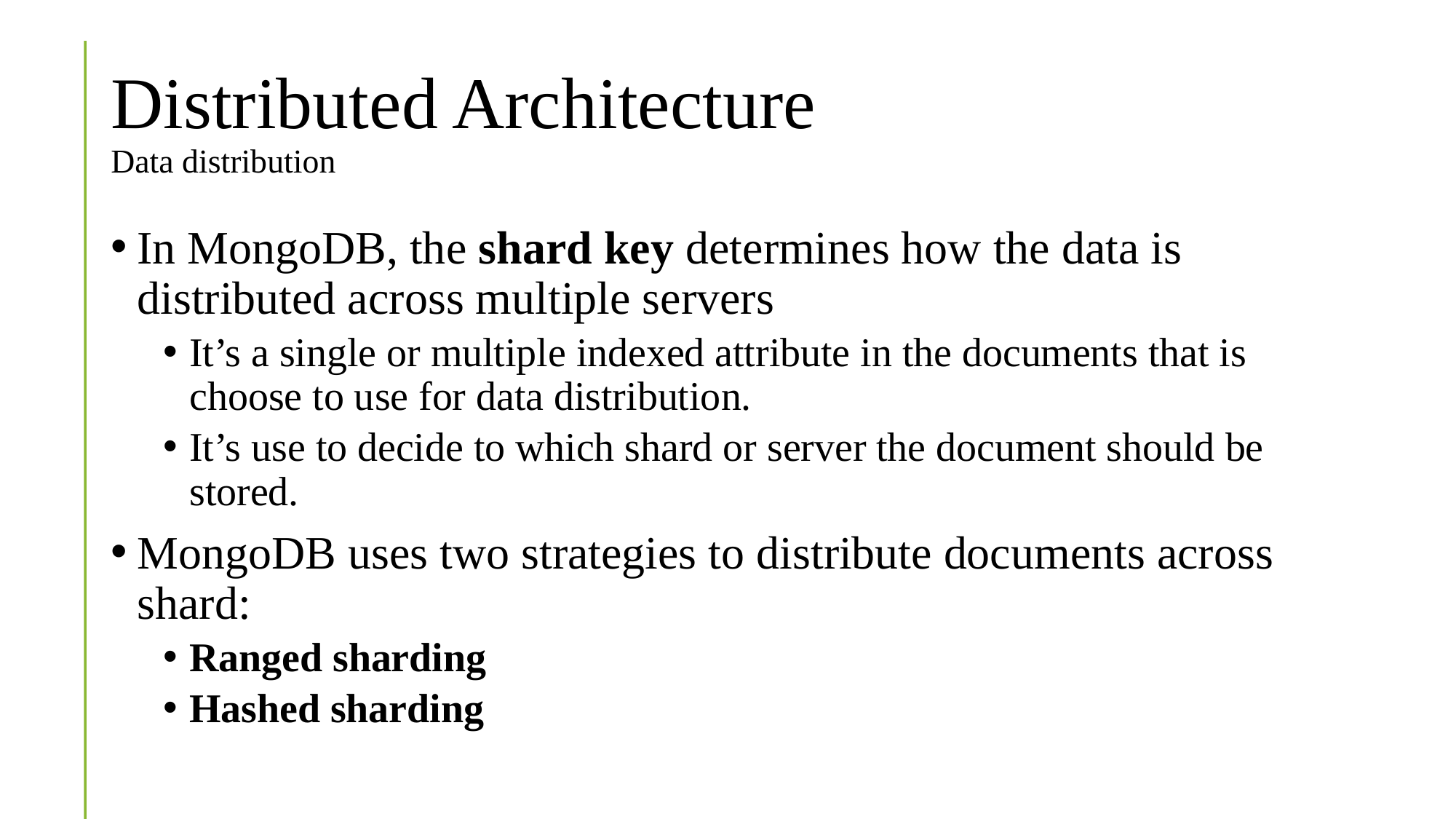

# Distributed Architecture Data distribution
In MongoDB, the shard key determines how the data is distributed across multiple servers
It’s a single or multiple indexed attribute in the documents that is choose to use for data distribution.
It’s use to decide to which shard or server the document should be stored.
MongoDB uses two strategies to distribute documents across shard:
Ranged sharding
Hashed sharding